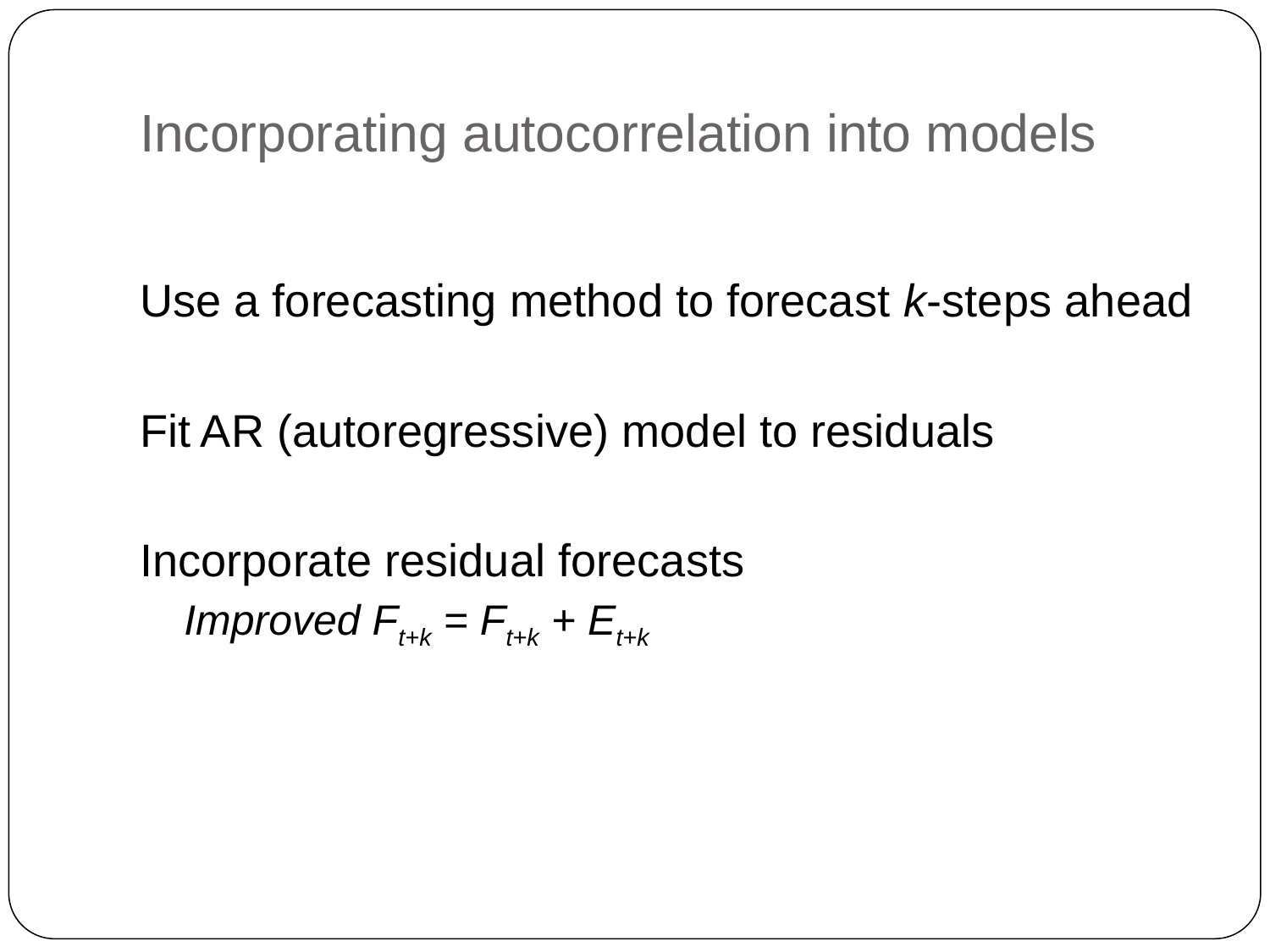

# Incorporating autocorrelation into models
Use a forecasting method to forecast k-steps ahead

Fit AR (autoregressive) model to residuals

Incorporate residual forecasts
Improved Ft+k = Ft+k + Et+k